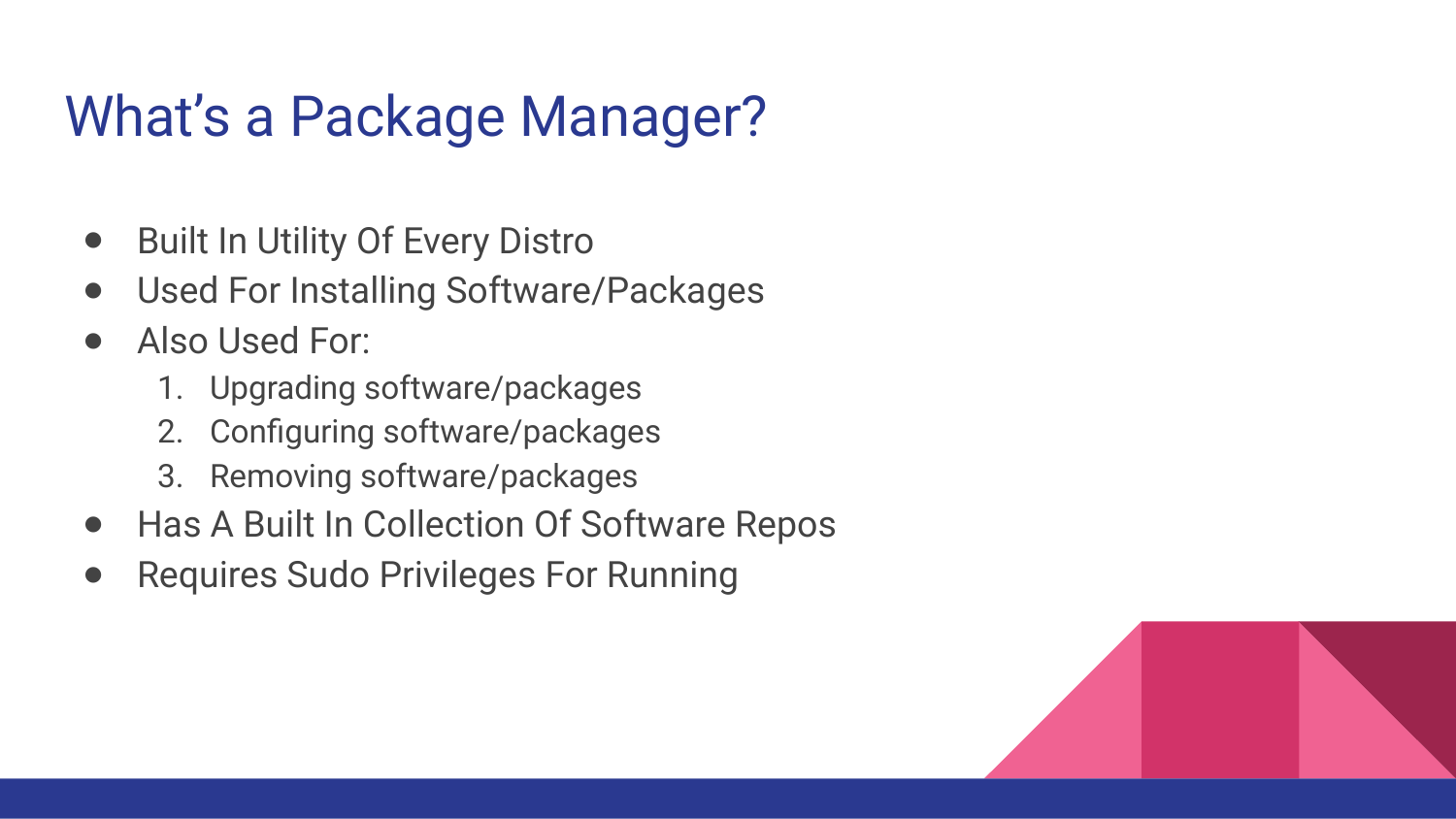

# What’s a Package Manager?
Built In Utility Of Every Distro
Used For Installing Software/Packages
Also Used For:
Upgrading software/packages
Configuring software/packages
Removing software/packages
Has A Built In Collection Of Software Repos
Requires Sudo Privileges For Running